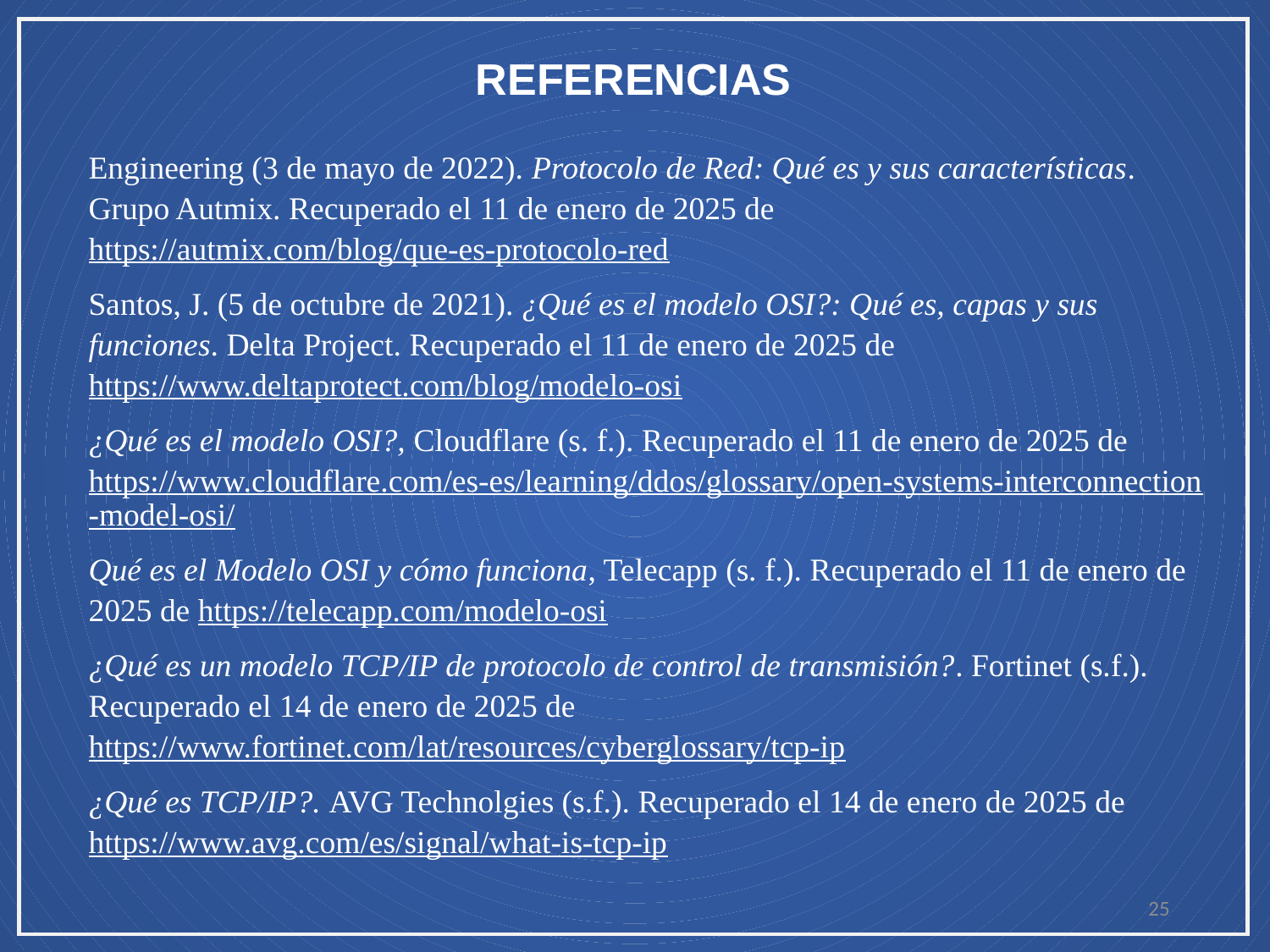

REFERENCIAS
Engineering (3 de mayo de 2022). Protocolo de Red: Qué es y sus características. Grupo Autmix. Recuperado el 11 de enero de 2025 de https://autmix.com/blog/que-es-protocolo-red
Santos, J. (5 de octubre de 2021). ¿Qué es el modelo OSI?: Qué es, capas y sus funciones. Delta Project. Recuperado el 11 de enero de 2025 de https://www.deltaprotect.com/blog/modelo-osi
¿Qué es el modelo OSI?, Cloudflare (s. f.). Recuperado el 11 de enero de 2025 de https://www.cloudflare.com/es-es/learning/ddos/glossary/open-systems-interconnection-model-osi/
Qué es el Modelo OSI y cómo funciona, Telecapp (s. f.). Recuperado el 11 de enero de 2025 de https://telecapp.com/modelo-osi
¿Qué es un modelo TCP/IP de protocolo de control de transmisión?. Fortinet (s.f.). Recuperado el 14 de enero de 2025 de https://www.fortinet.com/lat/resources/cyberglossary/tcp-ip
¿Qué es TCP/IP?. AVG Technolgies (s.f.). Recuperado el 14 de enero de 2025 de https://www.avg.com/es/signal/what-is-tcp-ip
25